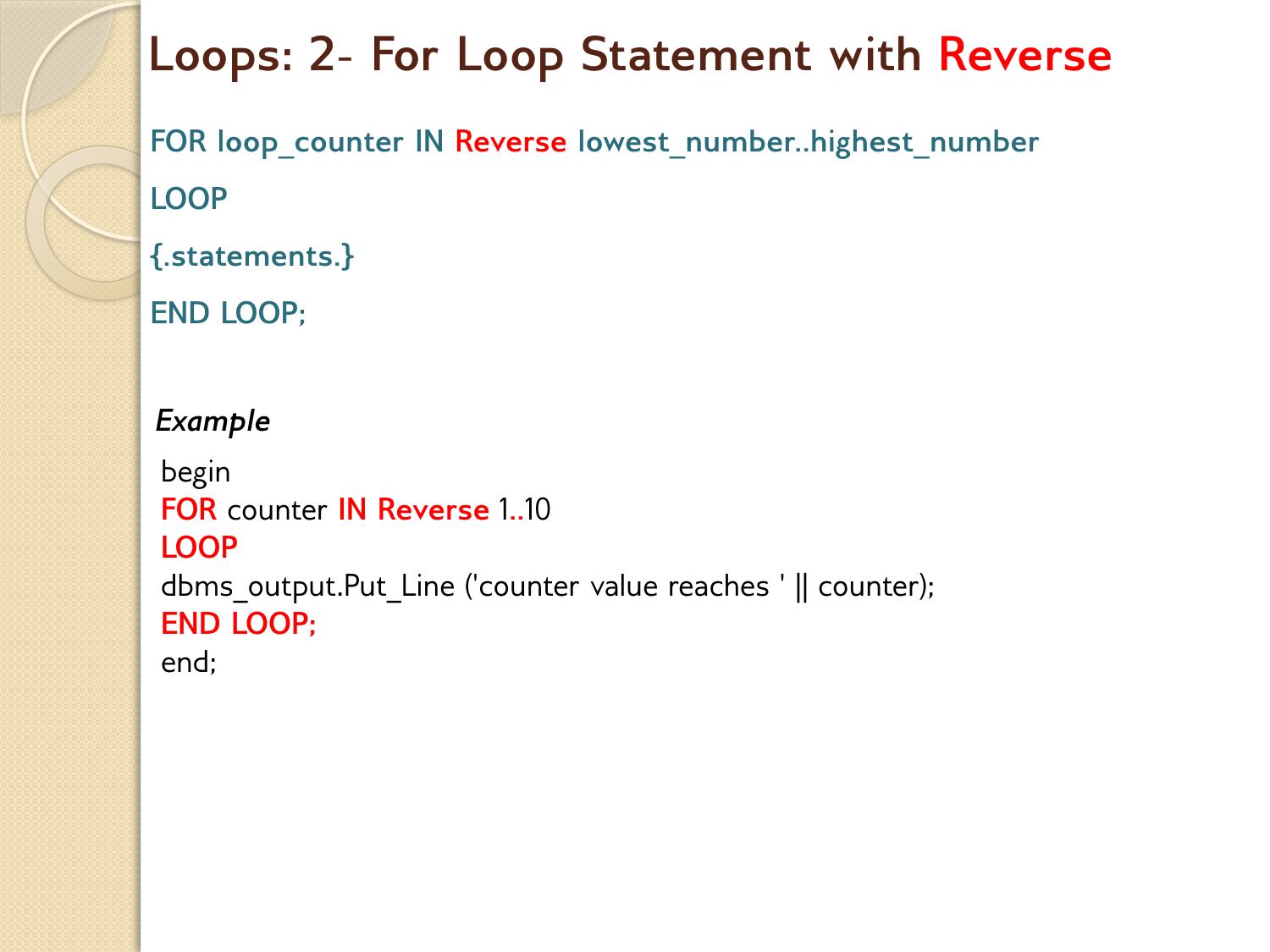

# Loops: 2- For Loop Statement with Reverse
FOR loop_counter IN Reverse lowest_number..highest_number
LOOP
{.statements.}
END LOOP;
Example
begin
FOR counter IN Reverse 1..10
LOOP
dbms_output.Put_Line ('counter value reaches ' || counter);
END LOOP;
end;